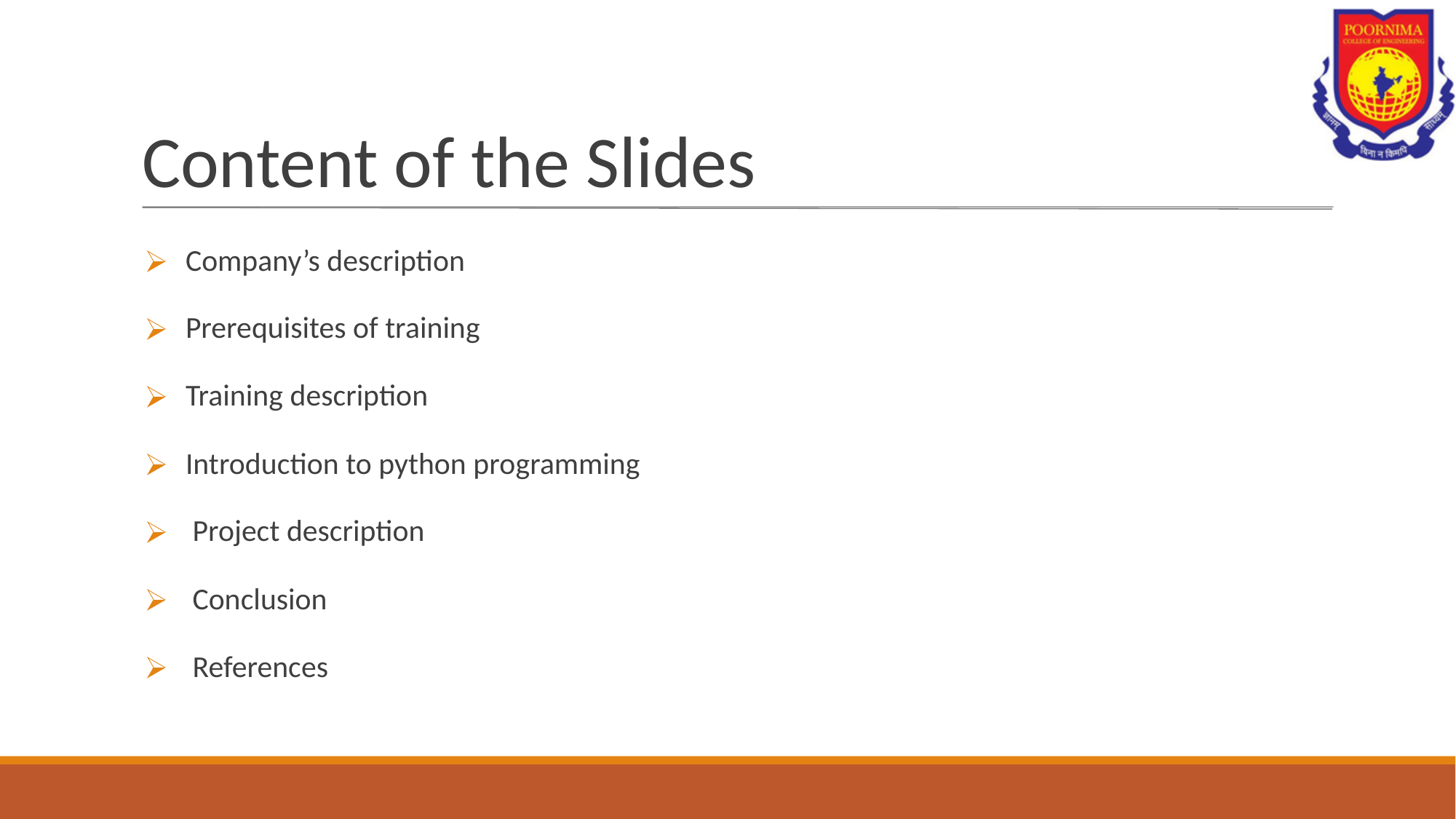

# Content of the Slides
Company’s description
Prerequisites of training
Training description
Introduction to python programming
 Project description
 Conclusion
 References